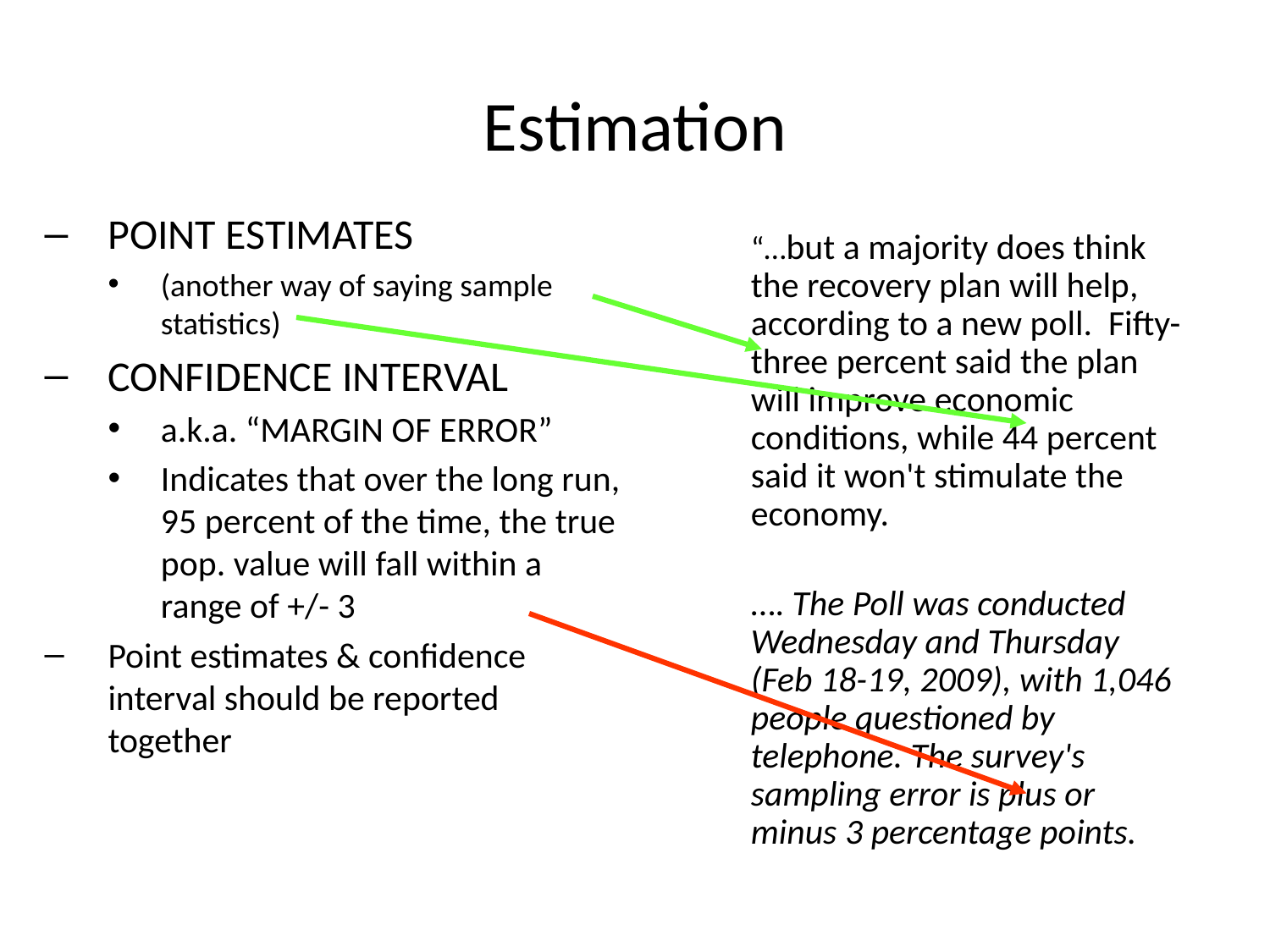

# Estimation

POINT ESTIMATES
(another way of saying sample statistics)
CONFIDENCE INTERVAL
a.k.a. “MARGIN OF ERROR”
Indicates that over the long run, 95 percent of the time, the true pop. value will fall within a range of +/- 3
Point estimates & confidence interval should be reported together
	“…but a majority does think the recovery plan will help, according to a new poll.  Fifty-three percent said the plan will improve economic conditions, while 44 percent said it won't stimulate the economy.

	…. The Poll was conducted Wednesday and Thursday (Feb 18-19, 2009), with 1,046 people questioned by telephone. The survey's sampling error is plus or minus 3 percentage points.